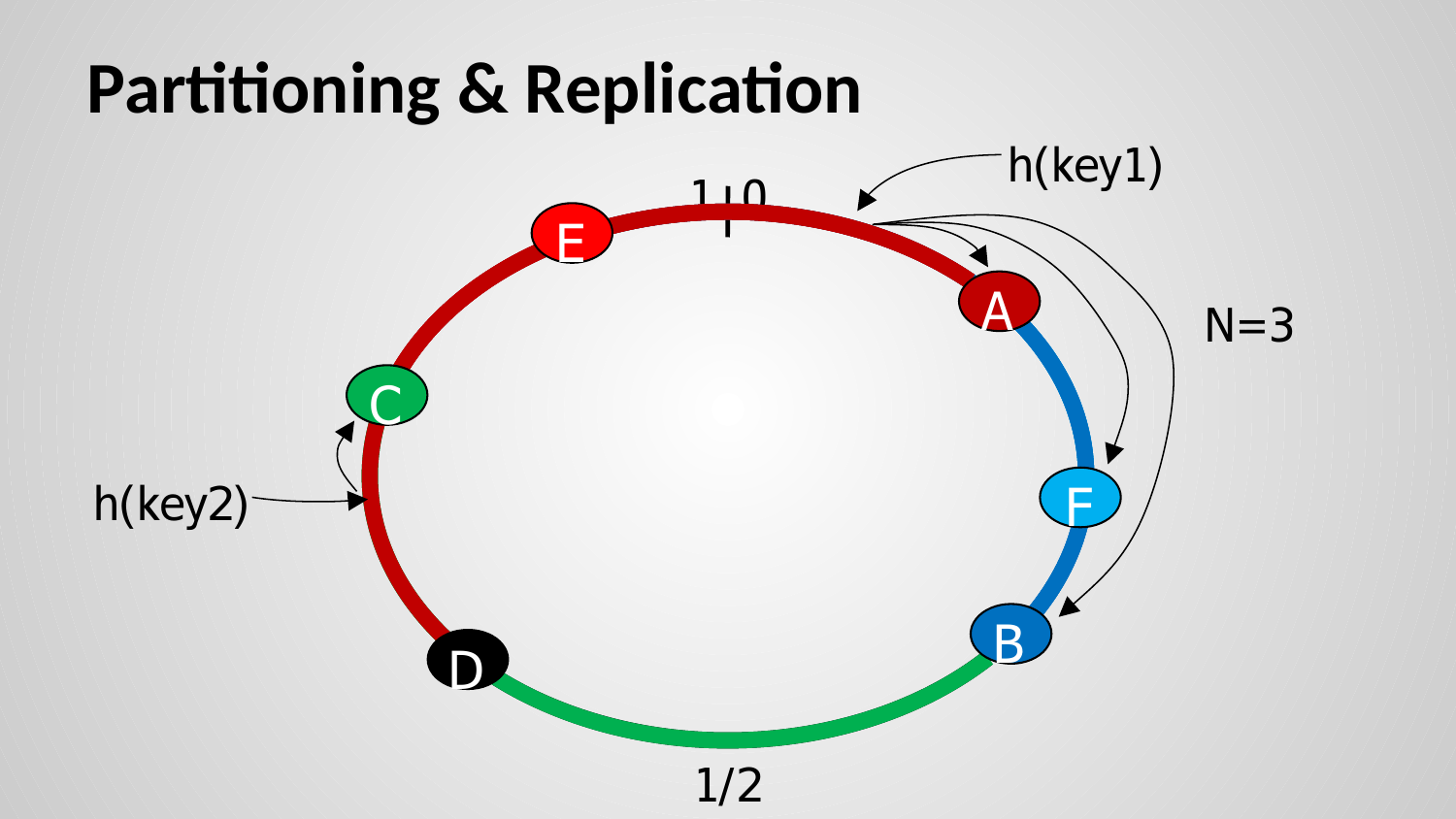

Partitioning & Replication
h(key1)

1
0

1/2

E

A
N=3

C

h(key2)

F

B

D